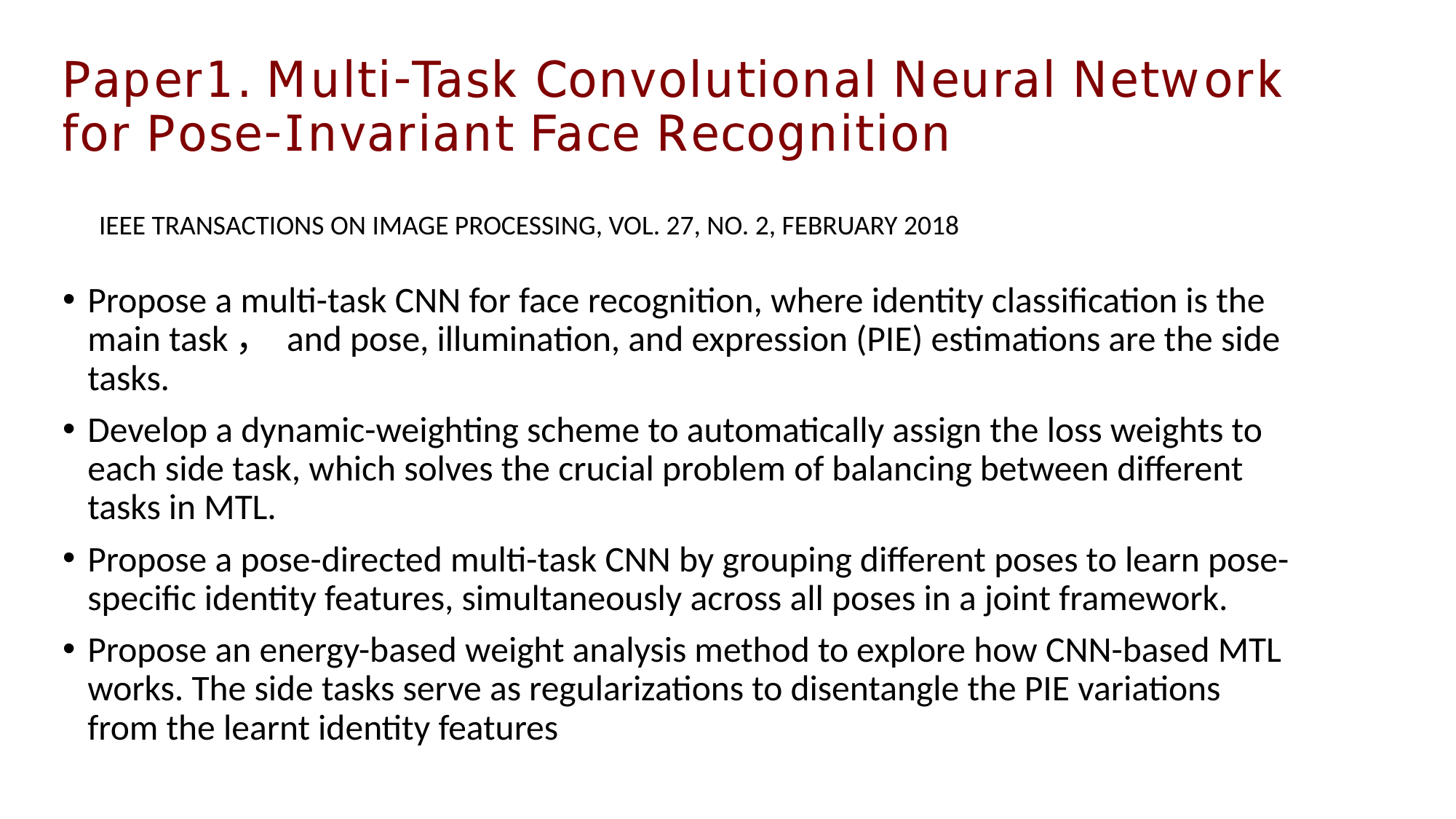

# Paper1. Multi-Task Convolutional Neural Network for Pose-Invariant Face Recognition
IEEE TRANSACTIONS ON IMAGE PROCESSING, VOL. 27, NO. 2, FEBRUARY 2018
Propose a multi-task CNN for face recognition, where identity classification is the main task， and pose, illumination, and expression (PIE) estimations are the side tasks.
Develop a dynamic-weighting scheme to automatically assign the loss weights to each side task, which solves the crucial problem of balancing between different tasks in MTL.
Propose a pose-directed multi-task CNN by grouping different poses to learn pose-specific identity features, simultaneously across all poses in a joint framework.
Propose an energy-based weight analysis method to explore how CNN-based MTL works. The side tasks serve as regularizations to disentangle the PIE variations from the learnt identity features